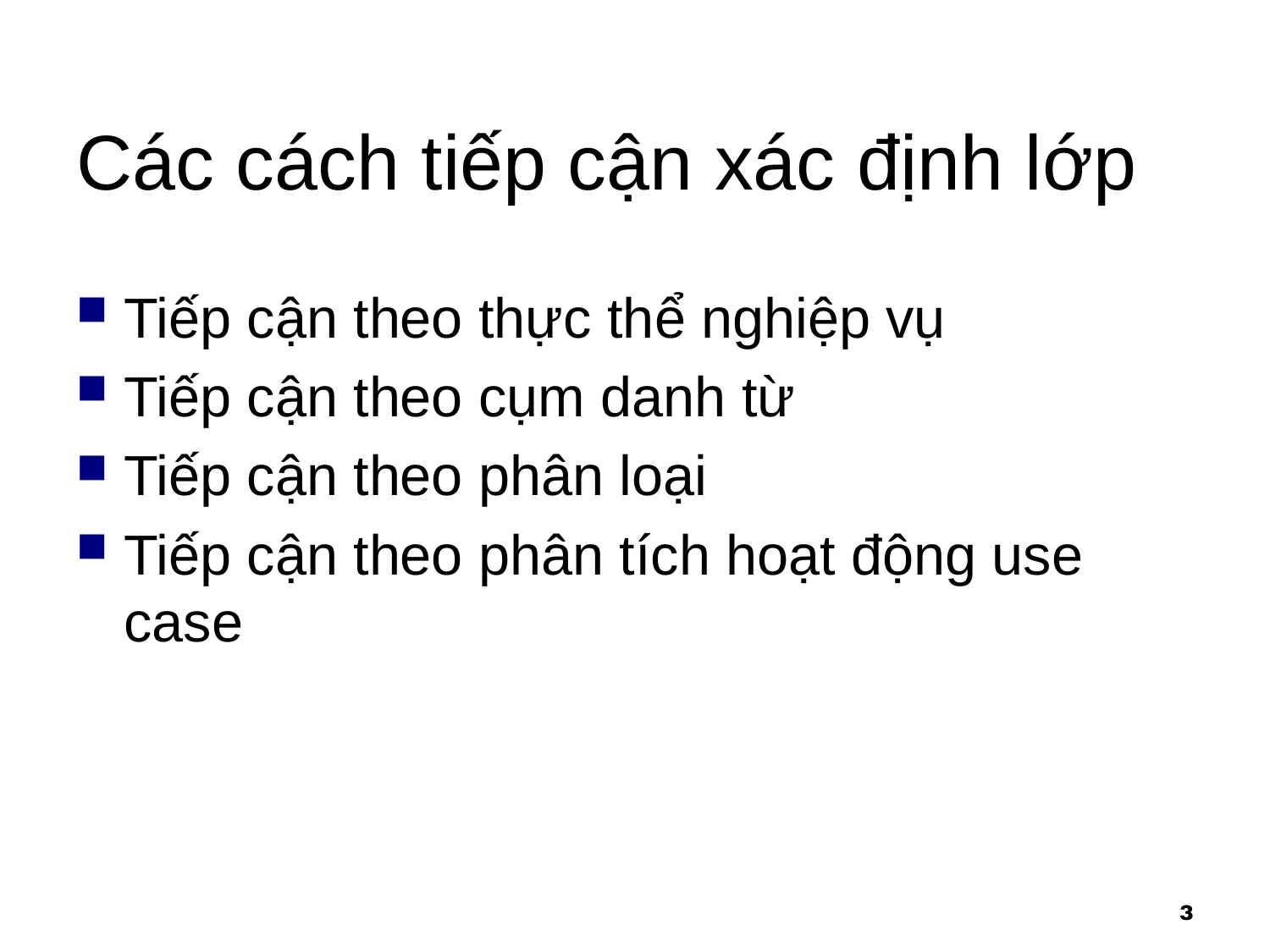

# Các cách tiếp cận xác định lớp
Tiếp cận theo thực thể nghiệp vụ
Tiếp cận theo cụm danh từ
Tiếp cận theo phân loại
Tiếp cận theo phân tích hoạt động use case
3